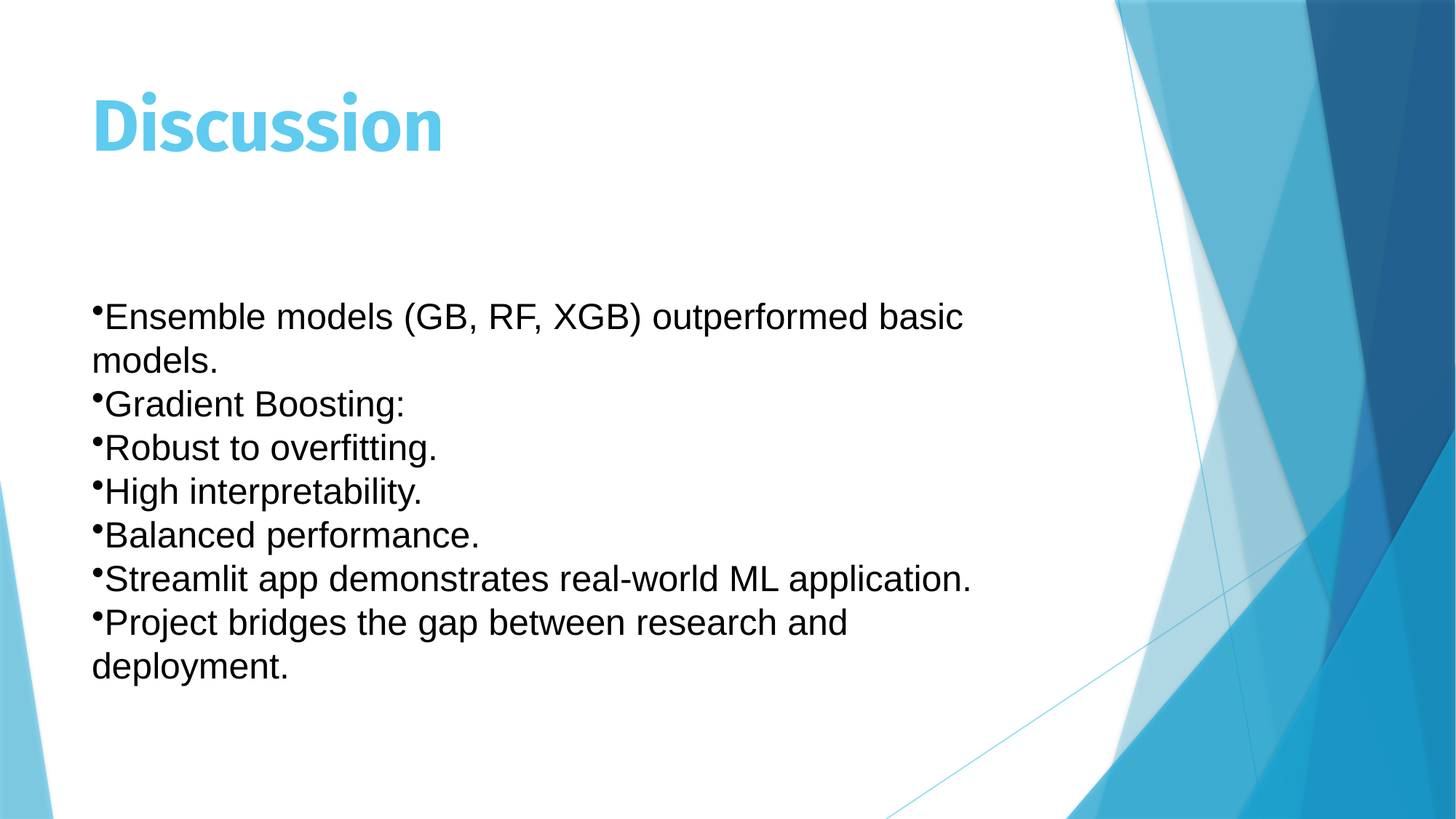

# Discussion
Ensemble models (GB, RF, XGB) outperformed basic models.
Gradient Boosting:
Robust to overfitting.
High interpretability.
Balanced performance.
Streamlit app demonstrates real-world ML application.
Project bridges the gap between research and deployment.